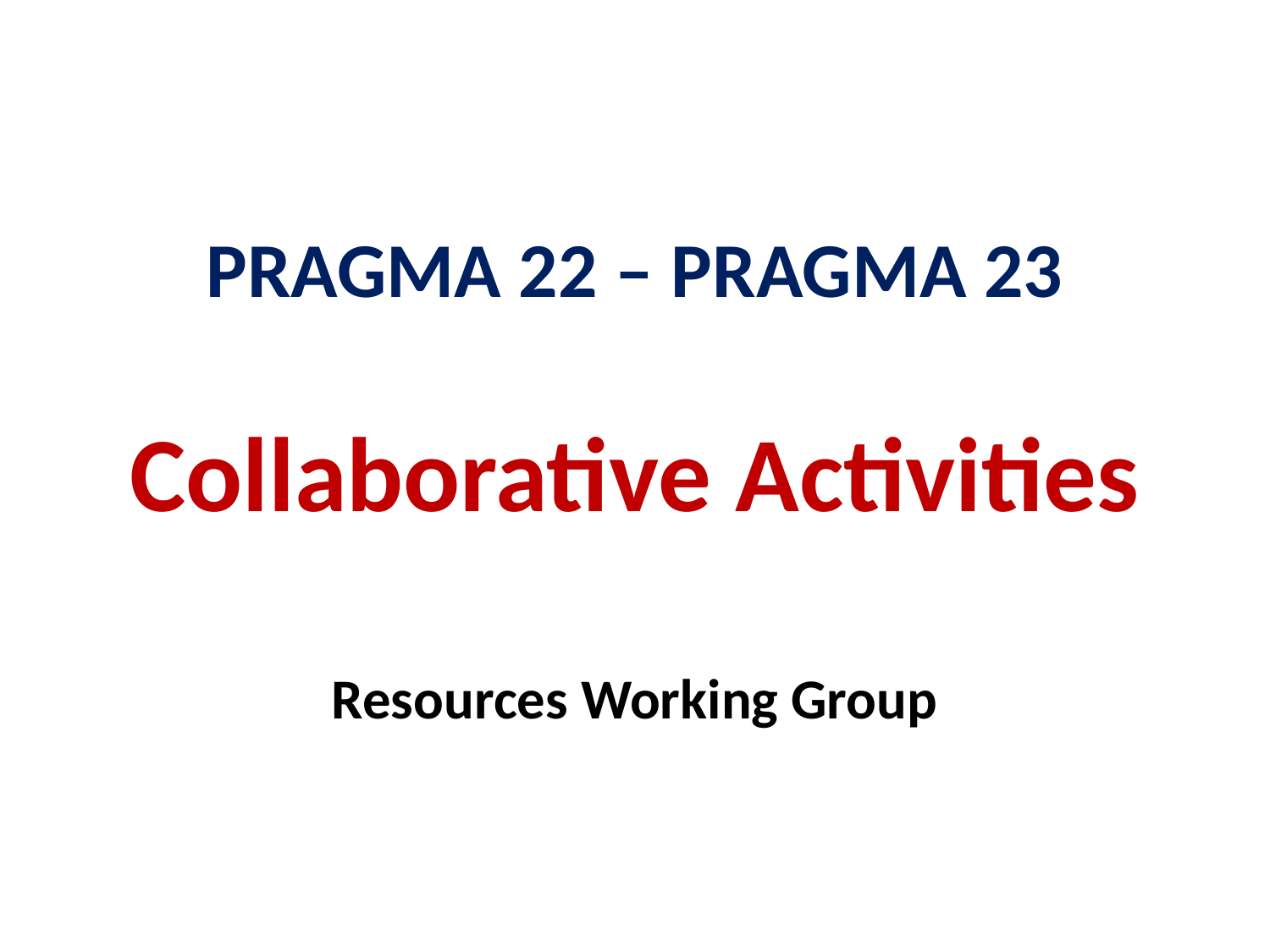

# PRAGMA 22 – PRAGMA 23 Collaborative Activities
Resources Working Group